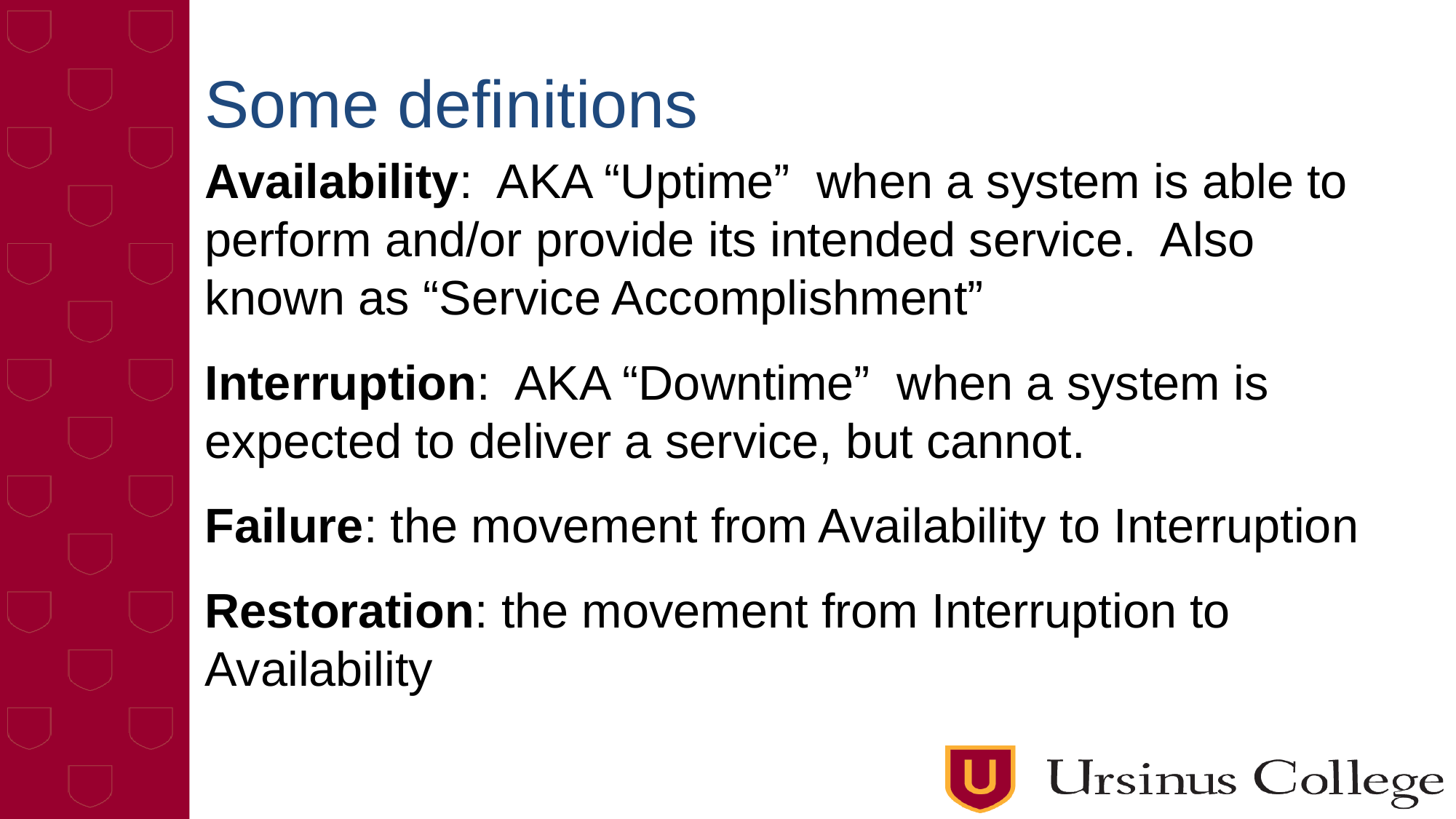

# Some definitions
Availability:  AKA “Uptime”  when a system is able to perform and/or provide its intended service.  Also known as “Service Accomplishment”

Interruption:  AKA “Downtime”  when a system is expected to deliver a service, but cannot.

Failure: the movement from Availability to Interruption

Restoration: the movement from Interruption to Availability

Reliability :